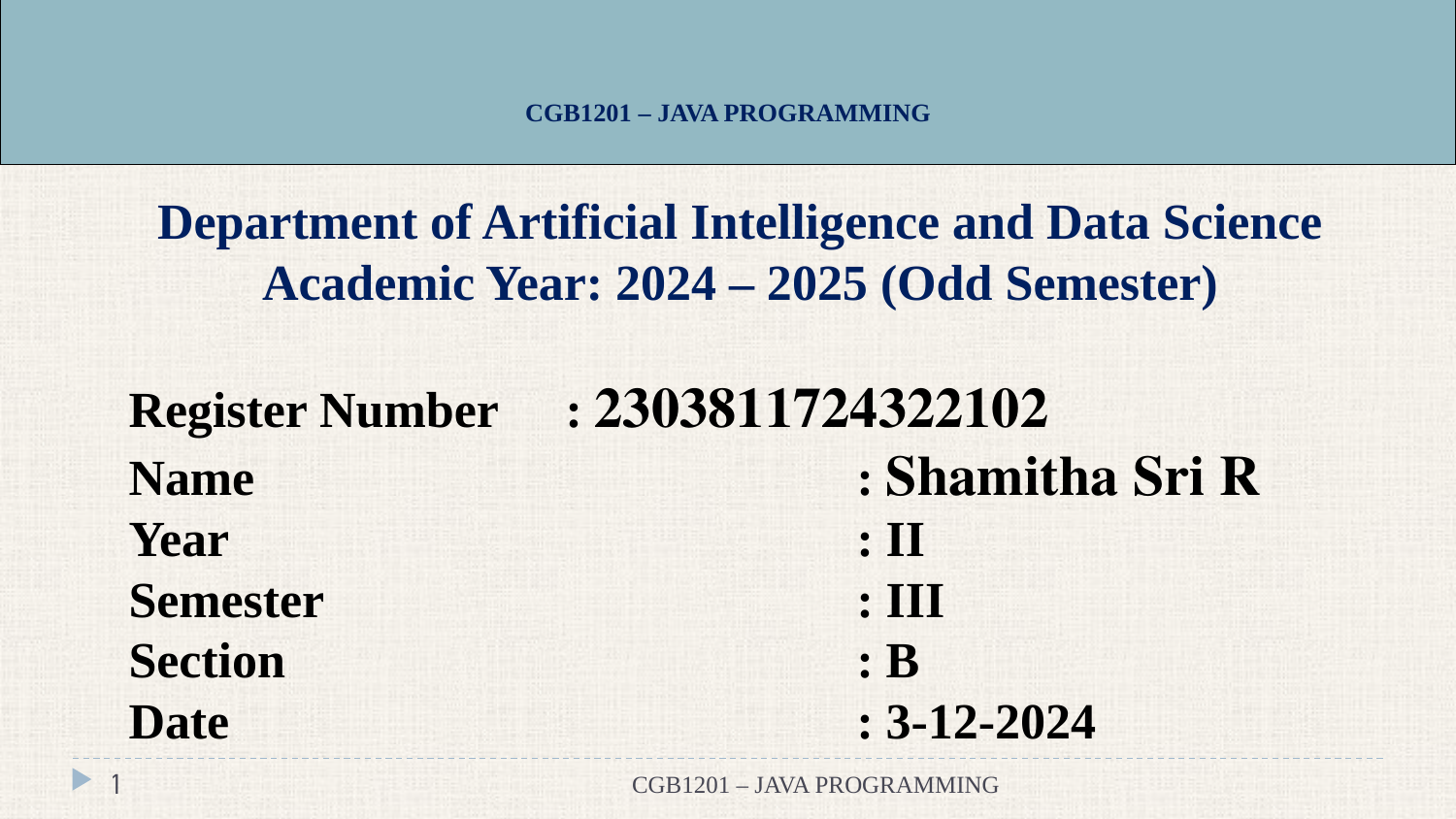

# CGB1201 – JAVA PROGRAMMING

Department of Artificial Intelligence and Data Science
Academic Year: 2024 – 2025 (Odd Semester)

Register Number	: 2303811724322102
Name					: Shamitha Sri R
Year					: II
Semester				: III
Section				: B
Date					: 3-12-2024
1
CGB1201 – JAVA PROGRAMMING